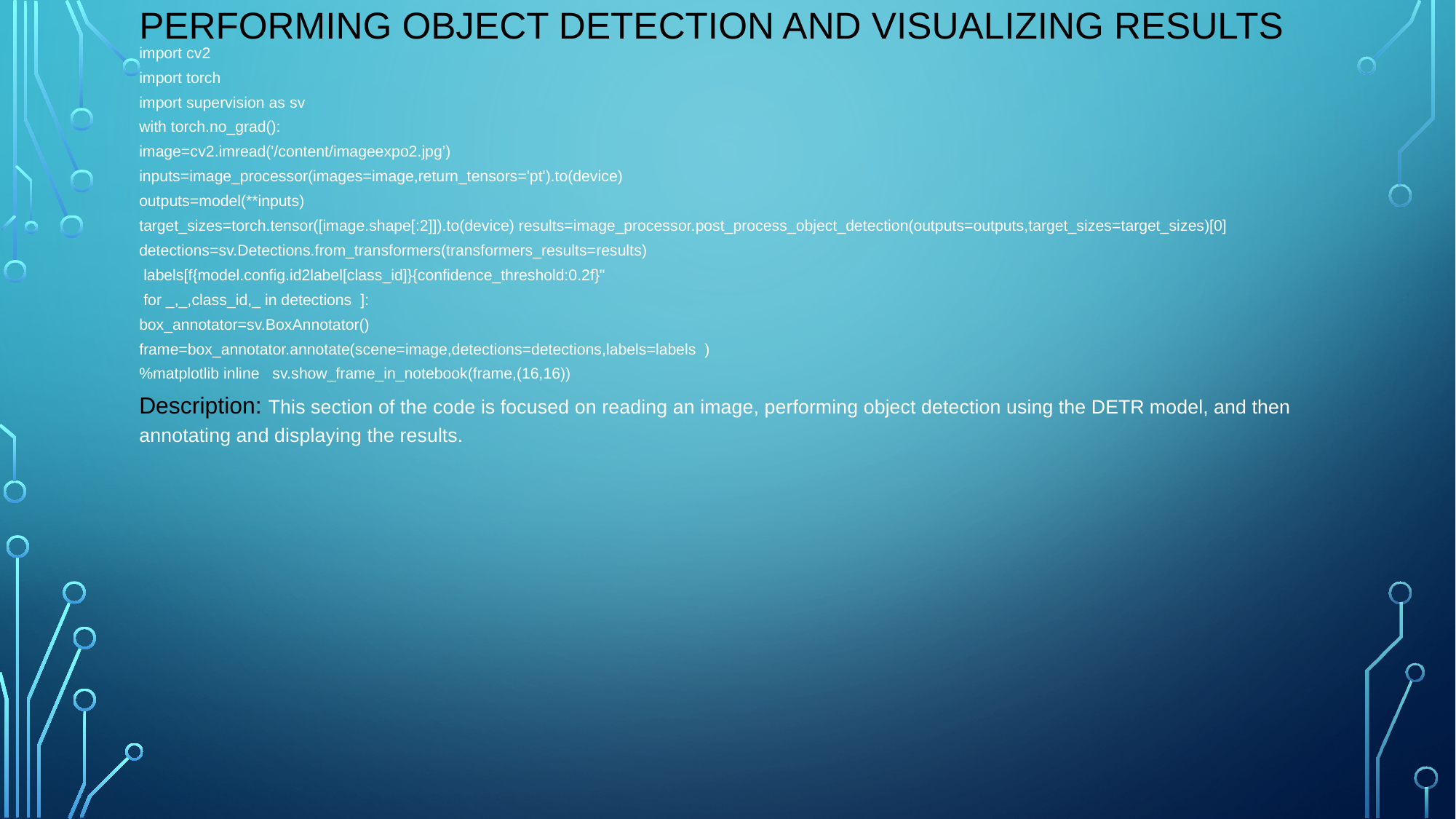

# Performing Object Detection and Visualizing Results
import cv2
import torch
import supervision as sv
with torch.no_grad():
image=cv2.imread('/content/imageexpo2.jpg’)
inputs=image_processor(images=image,return_tensors='pt').to(device)
outputs=model(**inputs)
target_sizes=torch.tensor([image.shape[:2]]).to(device) results=image_processor.post_process_object_detection(outputs=outputs,target_sizes=target_sizes)[0]
detections=sv.Detections.from_transformers(transformers_results=results)
 labels[f{model.config.id2label[class_id]}{confidence_threshold:0.2f}"
 for _,_,class_id,_ in detections  ]:
box_annotator=sv.BoxAnnotator()
frame=box_annotator.annotate(scene=image,detections=detections,labels=labels  )
%matplotlib inline   sv.show_frame_in_notebook(frame,(16,16))
Description: This section of the code is focused on reading an image, performing object detection using the DETR model, and then annotating and displaying the results.